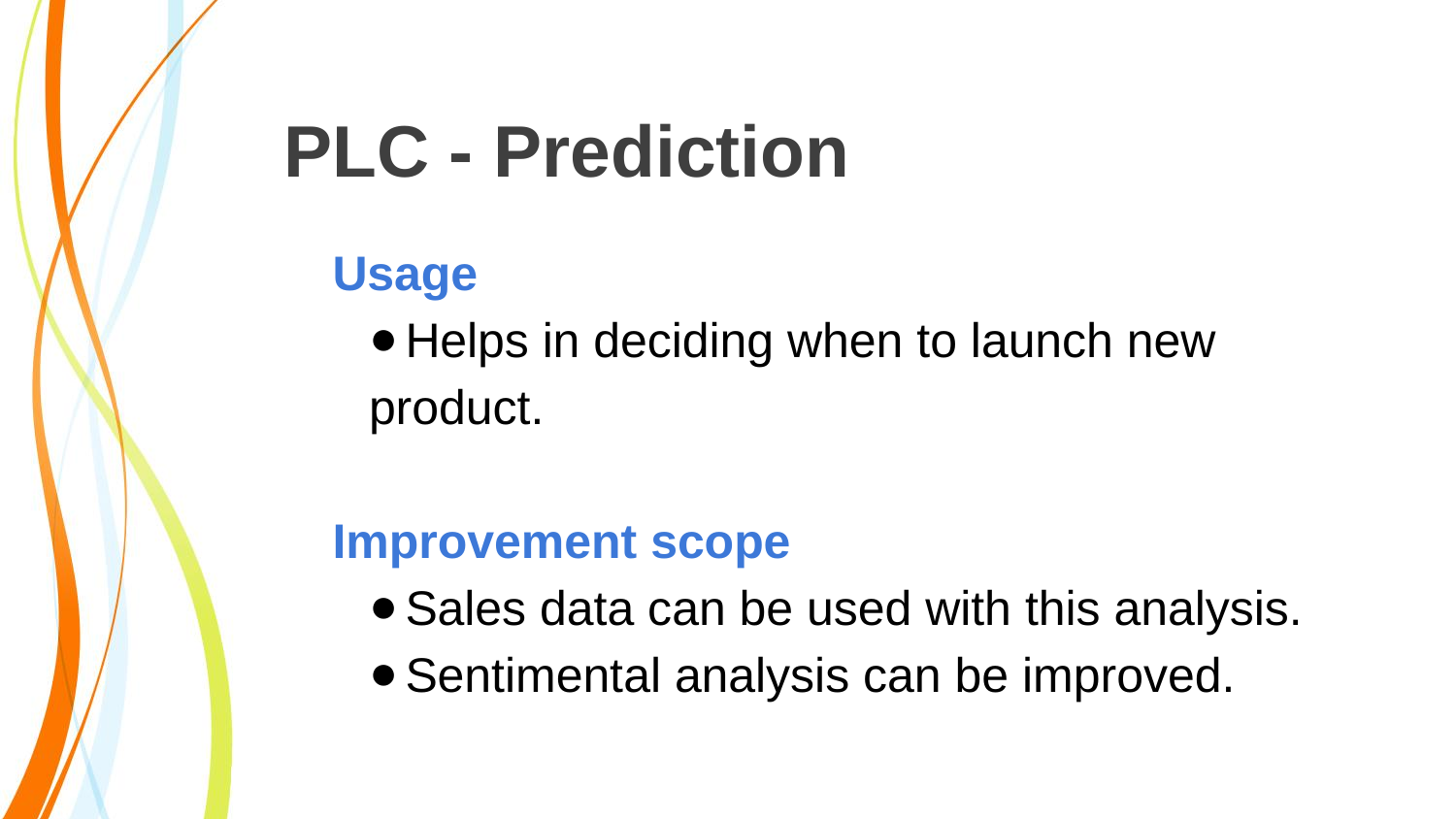

PLC - Prediction
Usage
Helps in deciding when to launch new
product.

Improvement scope
Sales data can be used with this analysis.
Sentimental analysis can be improved.